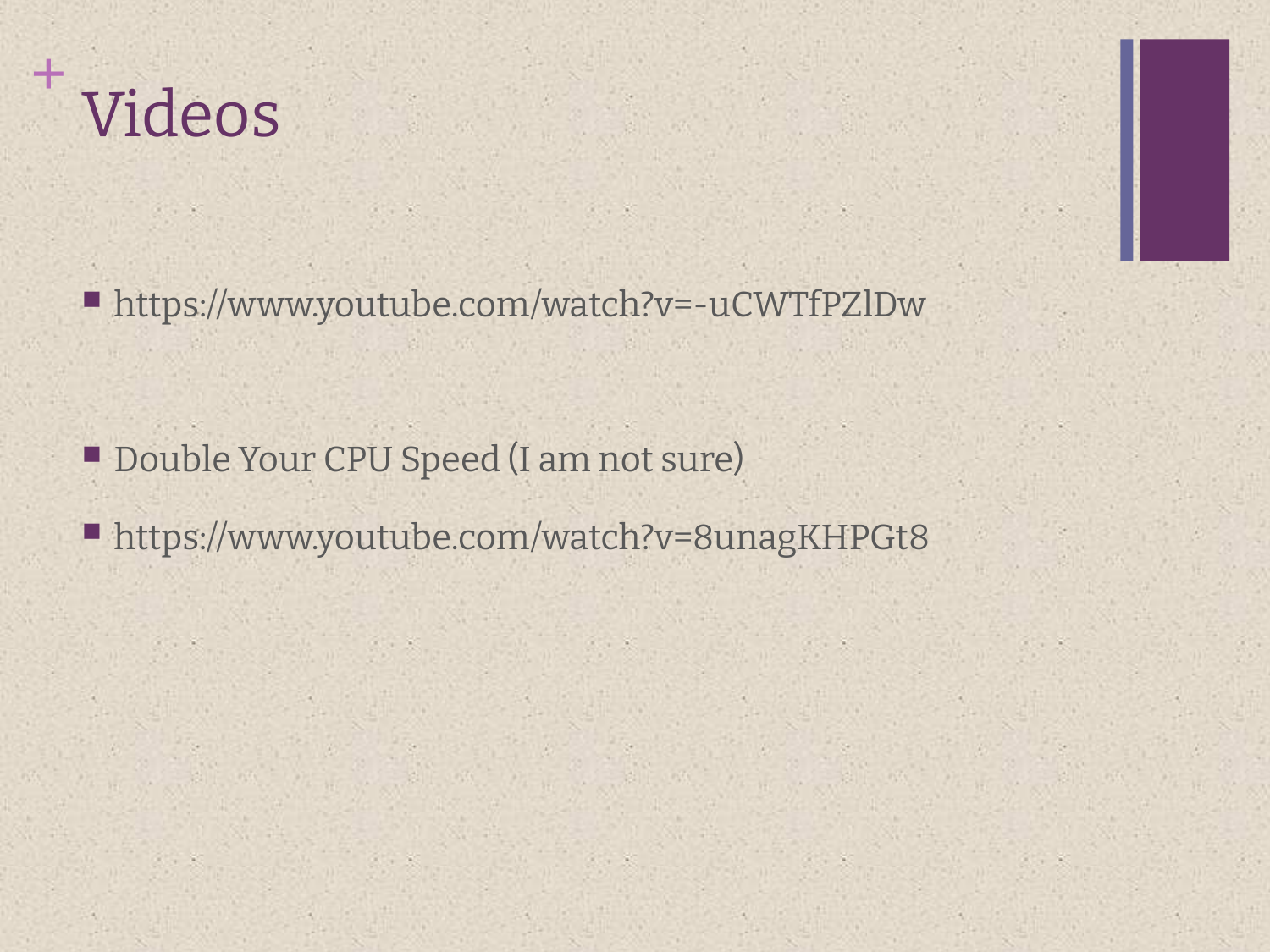

# Videos
https://www.youtube.com/watch?v=-uCWTfPZlDw

Double Your CPU Speed (I am not sure)
https://www.youtube.com/watch?v=8unagKHPGt8